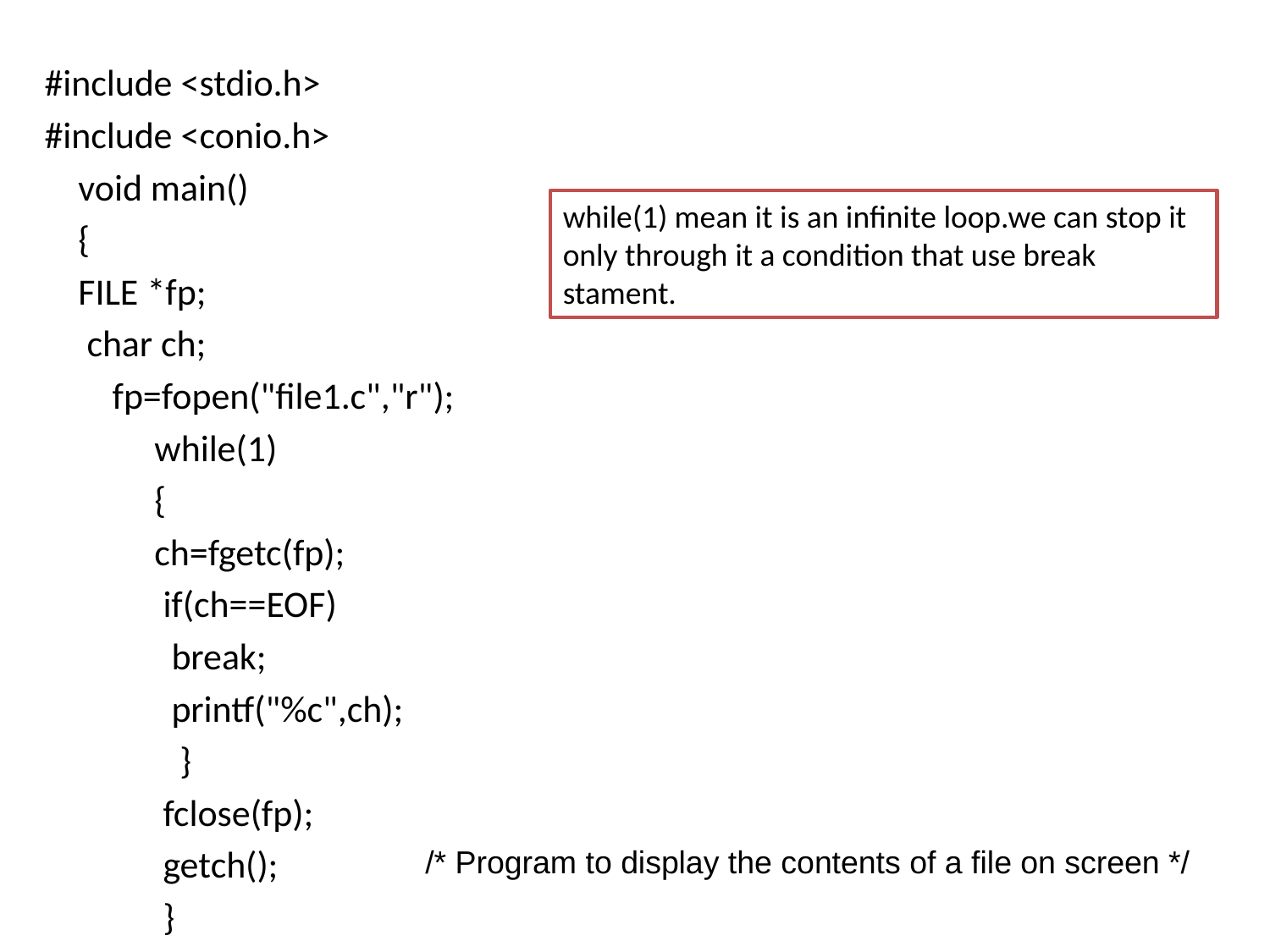

#include <stdio.h>
#include <conio.h>
    void main()
    {
    FILE *fp;
     char ch;
        fp=fopen("file1.c","r");
             while(1)
             {
             ch=fgetc(fp);
              if(ch==EOF)
               break;
               printf("%c",ch);
                }
              fclose(fp);
              getch();
              }

while(1) mean it is an infinite loop.we can stop it only through it a condition that use break stament.
/* Program to display the contents of a file on screen */